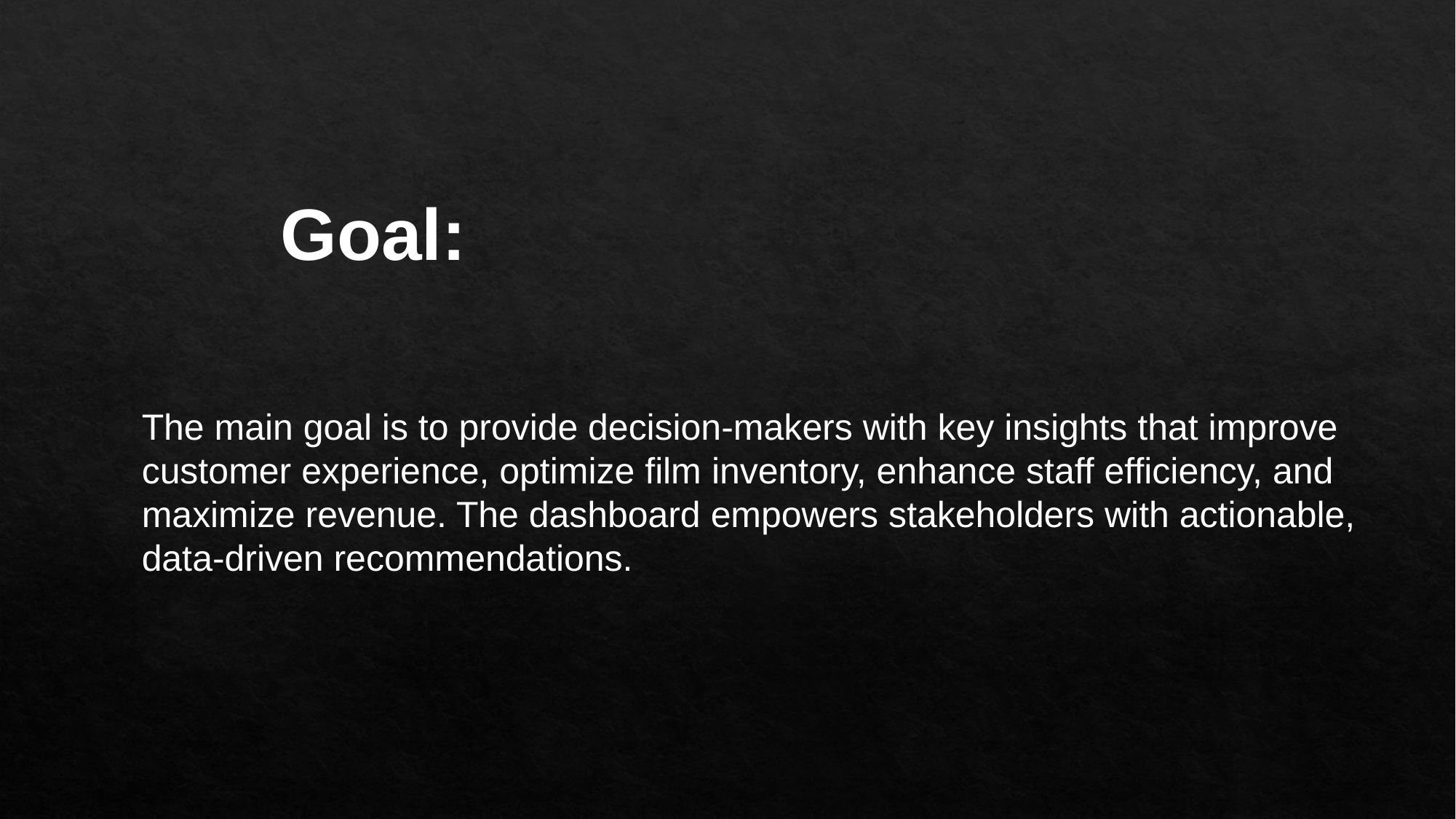

Goal:
The main goal is to provide decision-makers with key insights that improve customer experience, optimize film inventory, enhance staff efficiency, and maximize revenue. The dashboard empowers stakeholders with actionable, data-driven recommendations.